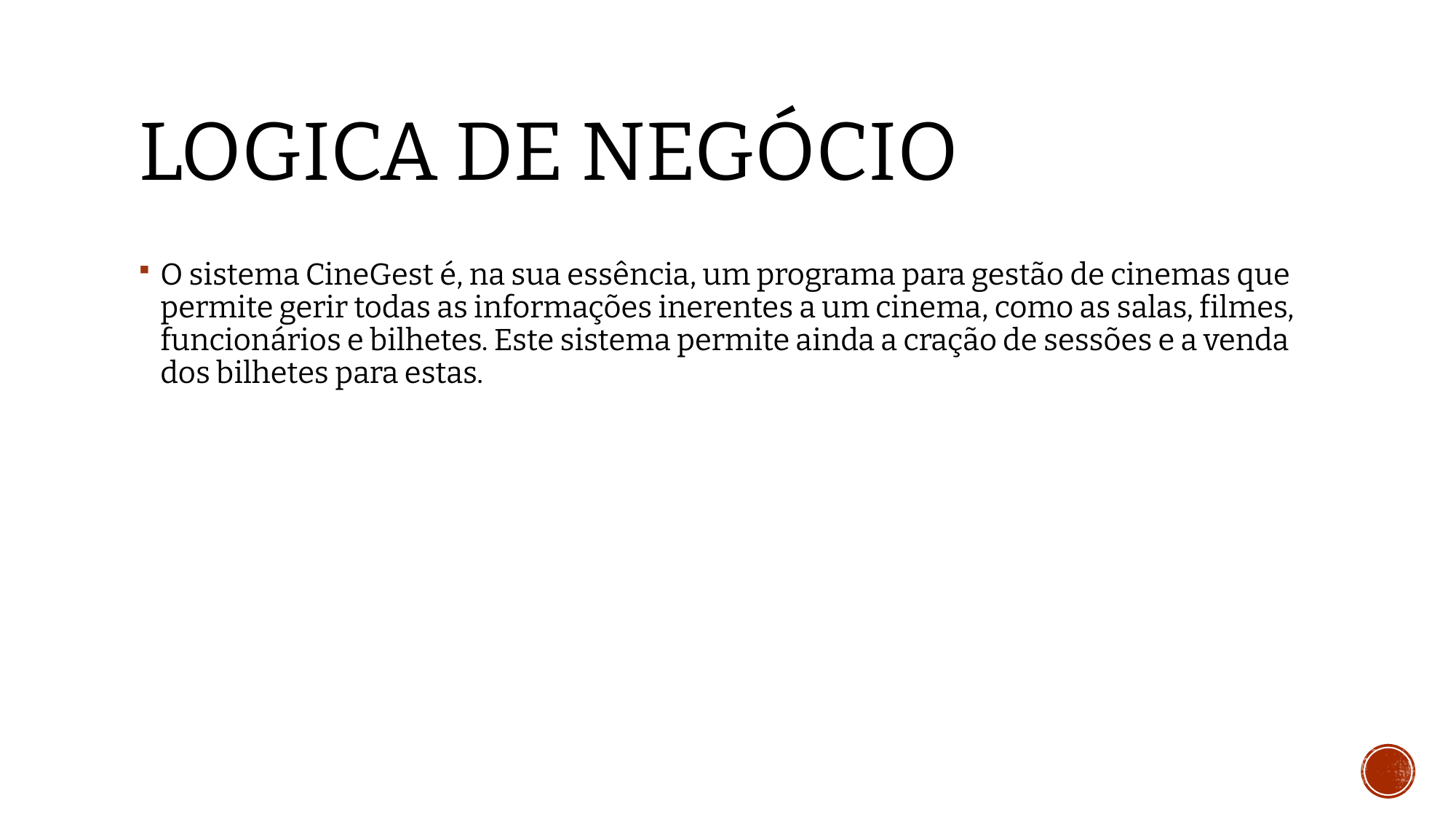

# Logica de negócio
O sistema CineGest é, na sua essência, um programa para gestão de cinemas que permite gerir todas as informações inerentes a um cinema, como as salas, filmes, funcionários e bilhetes. Este sistema permite ainda a cração de sessões e a venda dos bilhetes para estas.